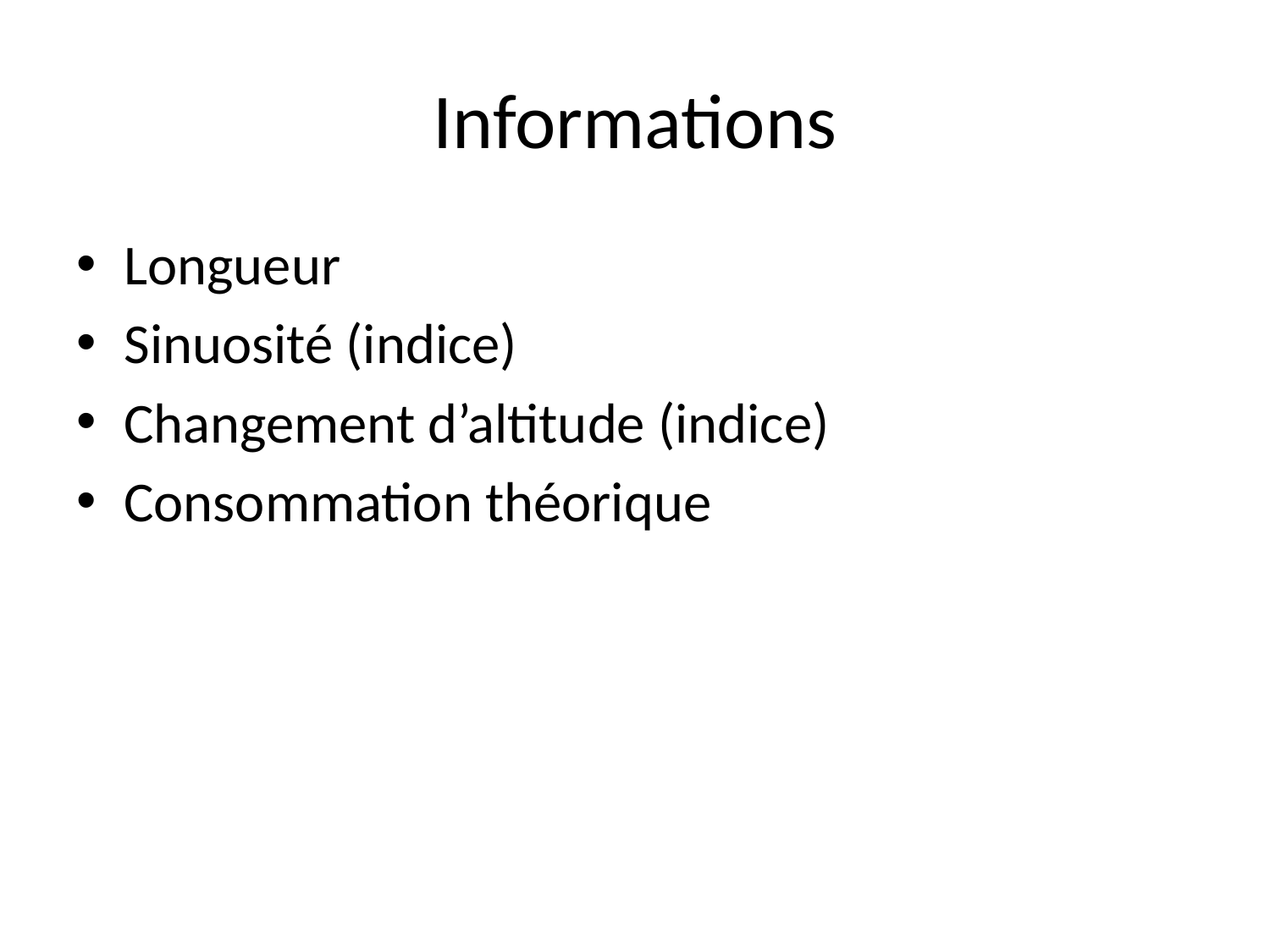

# Informations
Longueur
Sinuosité (indice)
Changement d’altitude (indice)
Consommation théorique